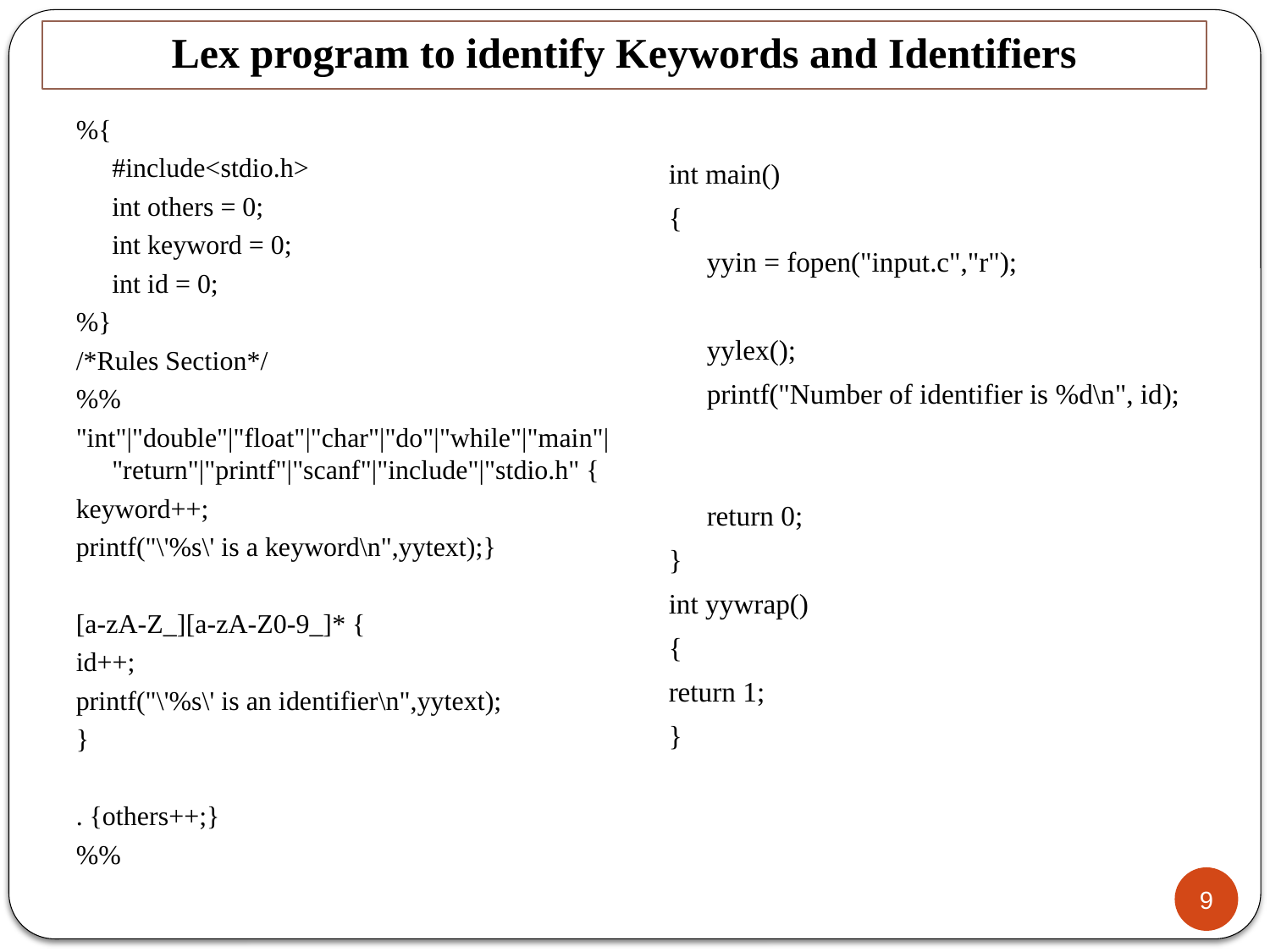

# Lex program to identify Keywords and Identifiers
%{
	#include<stdio.h>
	int others = 0;
	int keyword = 0;
	int id = 0;
%}
/*Rules Section*/
%%
"int"|"double"|"float"|"char"|"do"|"while"|"main"|"return"|"printf"|"scanf"|"include"|"stdio.h" {
keyword++;
printf("\'%s\' is a keyword\n",yytext);}

[a-zA-Z­_][a-zA-Z0-9_]* {
id++;
printf("\'%s\' is an identifier\n",yytext);
}

. {others++;}
%%

int main()
{
	yyin = fopen("input.c","r");

	yylex();
	printf("Number of identifier is %d\n", id);

	return 0;
}
int yywrap()
{
return 1;
}
9